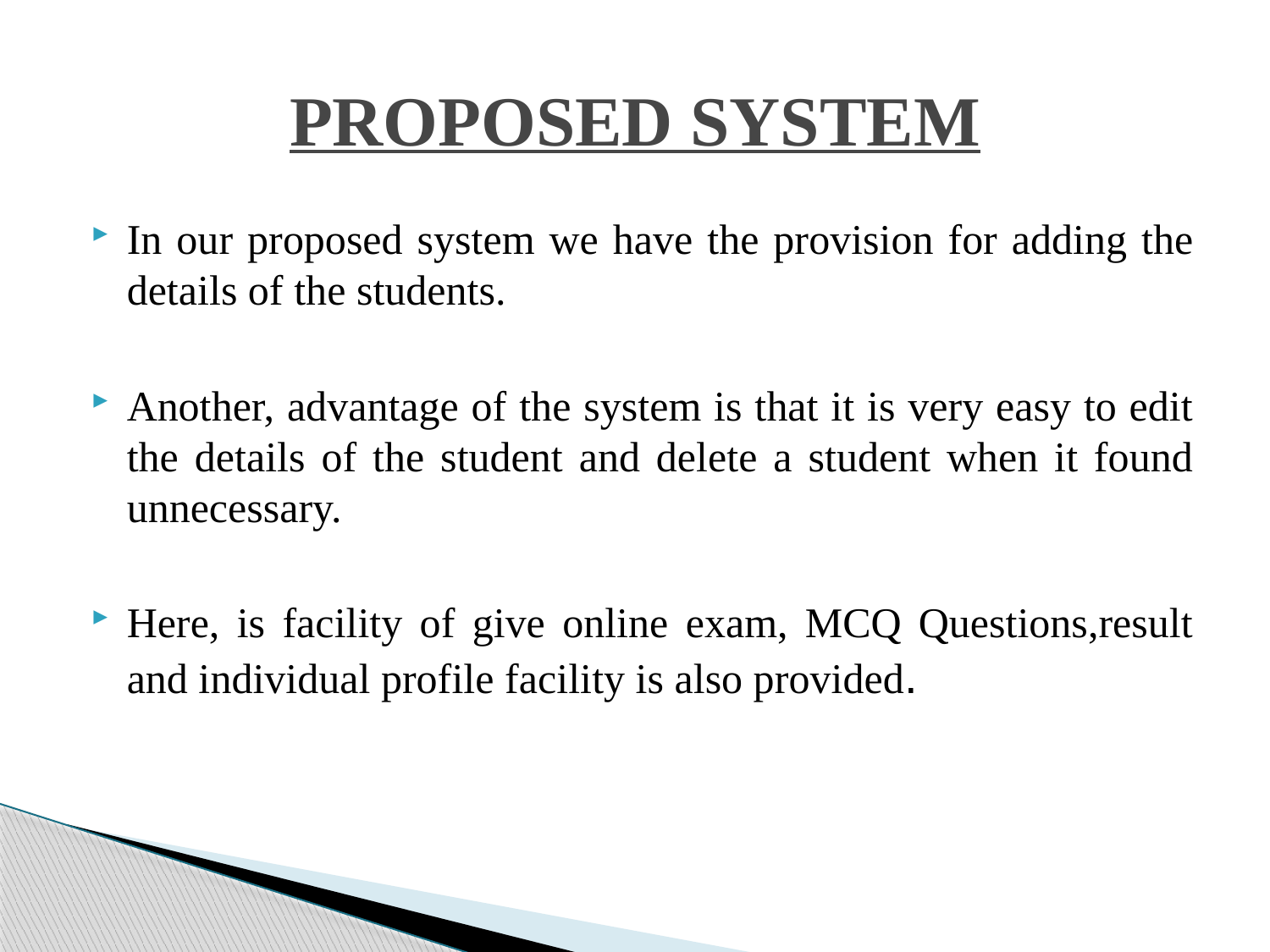

# PROPOSED SYSTEM
In our proposed system we have the provision for adding the details of the students.

Another, advantage of the system is that it is very easy to edit the details of the student and delete a student when it found unnecessary.

Here, is facility of give online exam, MCQ Questions,result and individual profile facility is also provided.